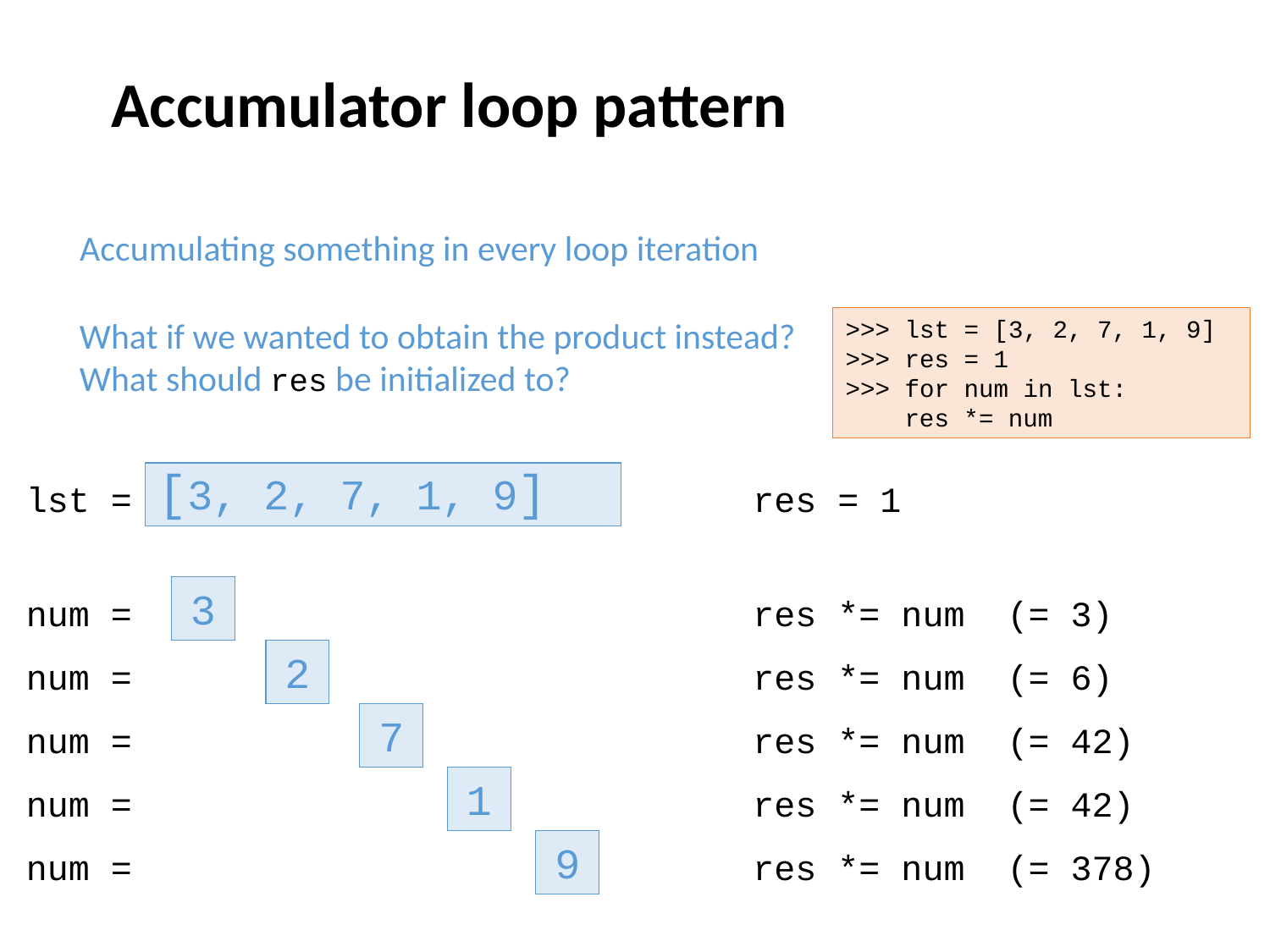

Accumulator loop pattern
Accumulating something in every loop iteration
What if we wanted to obtain the product instead? What should res be initialized to?
>>> lst = [3, 2, 7, 1, 9]
>>> res = 1
>>> for num in lst:
    res *= num
[3, 2, 7, 1, 9]
lst =
res = 1
3
num =
res *= num  (= 3)
2
num =
res *= num  (= 6)
7
num =
res *= num  (= 42)
1
num =
res *= num  (= 42)
9
num =
res *= num  (= 378)